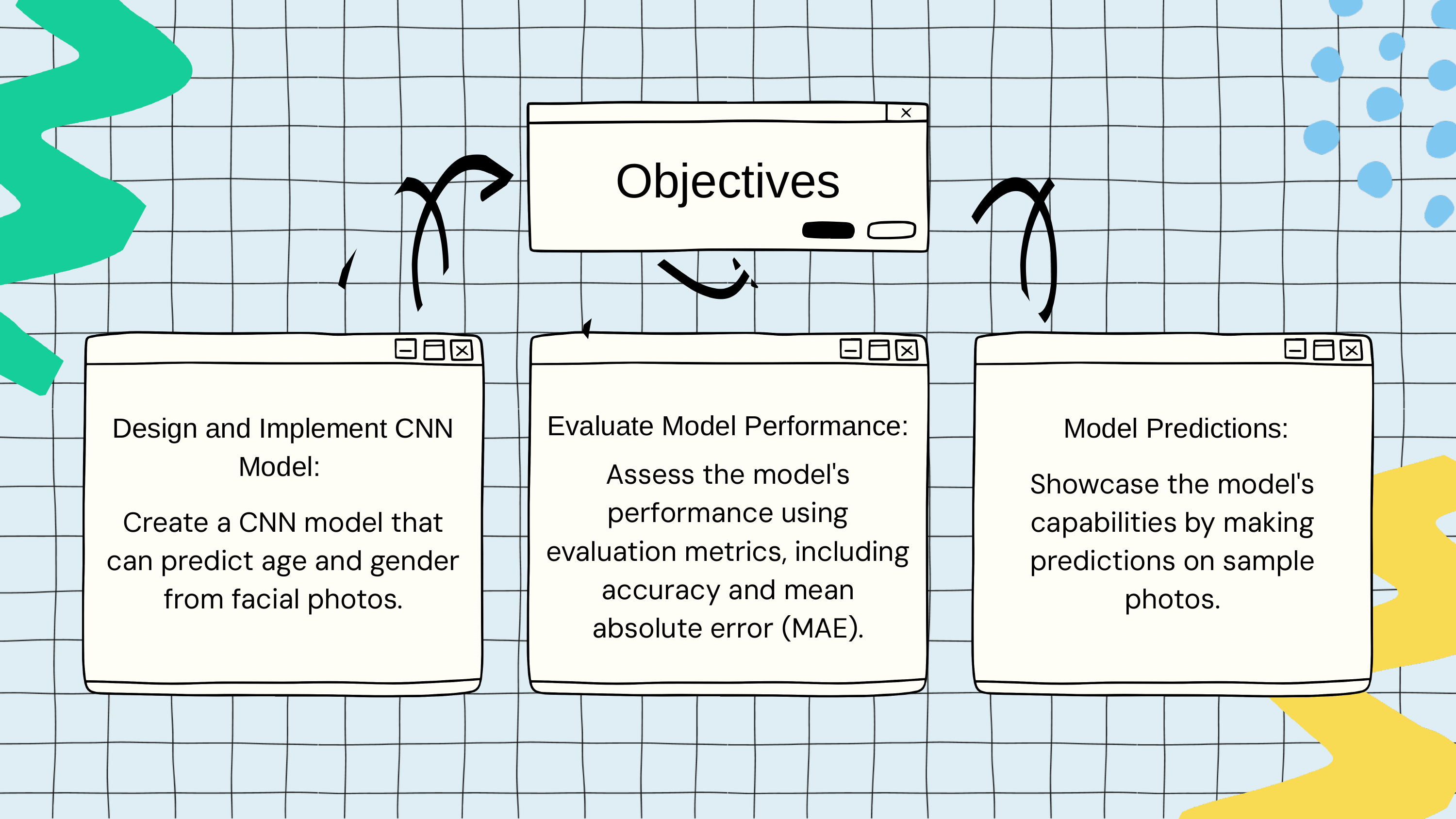

Objectives

Evaluate Model Performance:

Assess the model's performance using evaluation metrics, including accuracy and mean absolute error (MAE).
Design and Implement CNN Model:

Create a CNN model that can predict age and gender from facial photos.
 Model Predictions:

Showcase the model's capabilities by making predictions on sample photos.